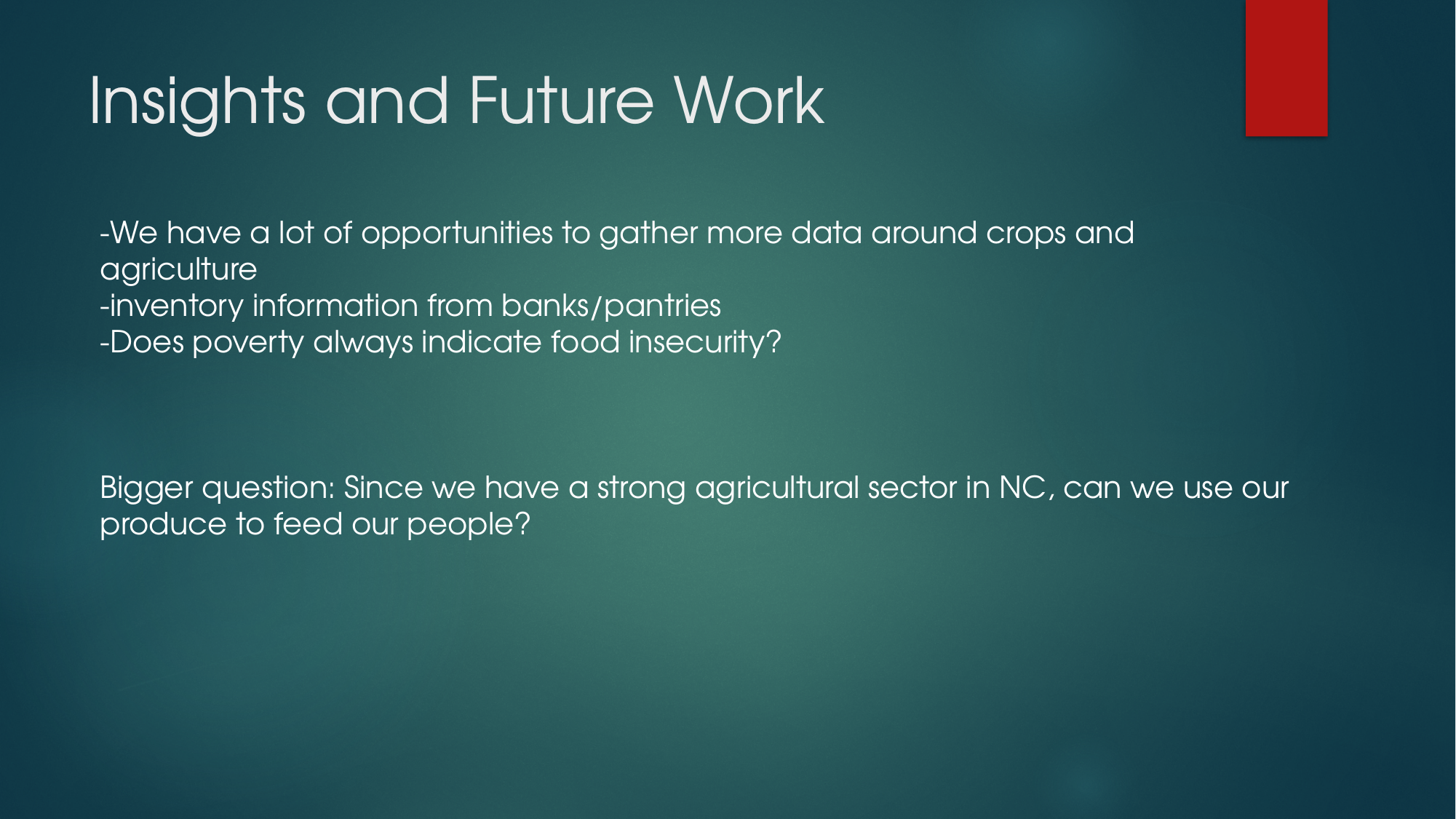

# Insights and Future Work
-We have a lot of opportunities to gather more data around crops and agriculture
-inventory information from banks/pantries
-Does poverty always indicate food insecurity?

Bigger question: Since we have a strong agricultural sector in NC, can we use our produce to feed our people?